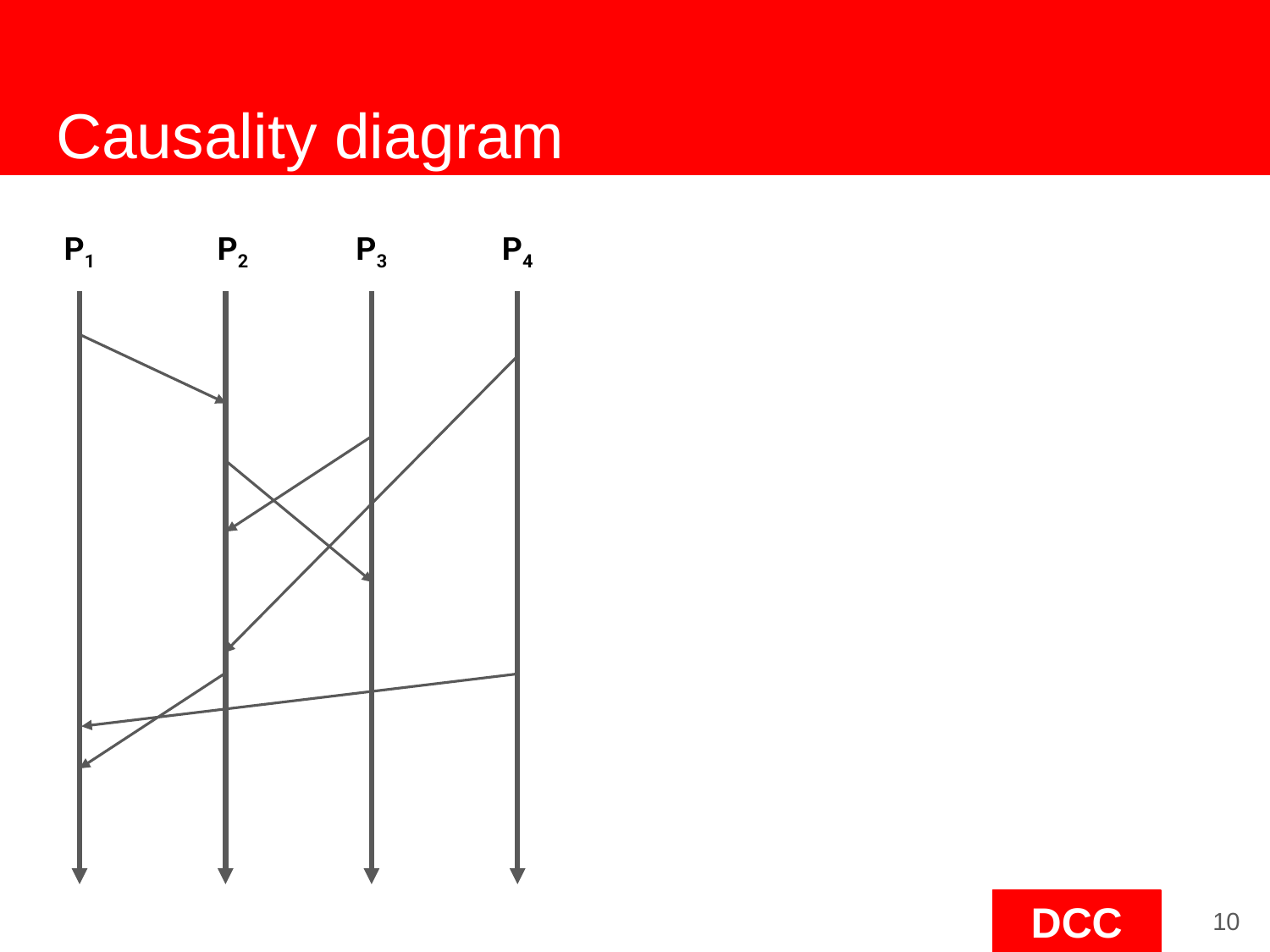

# Causality diagram
P3
P4
P1
P2

10